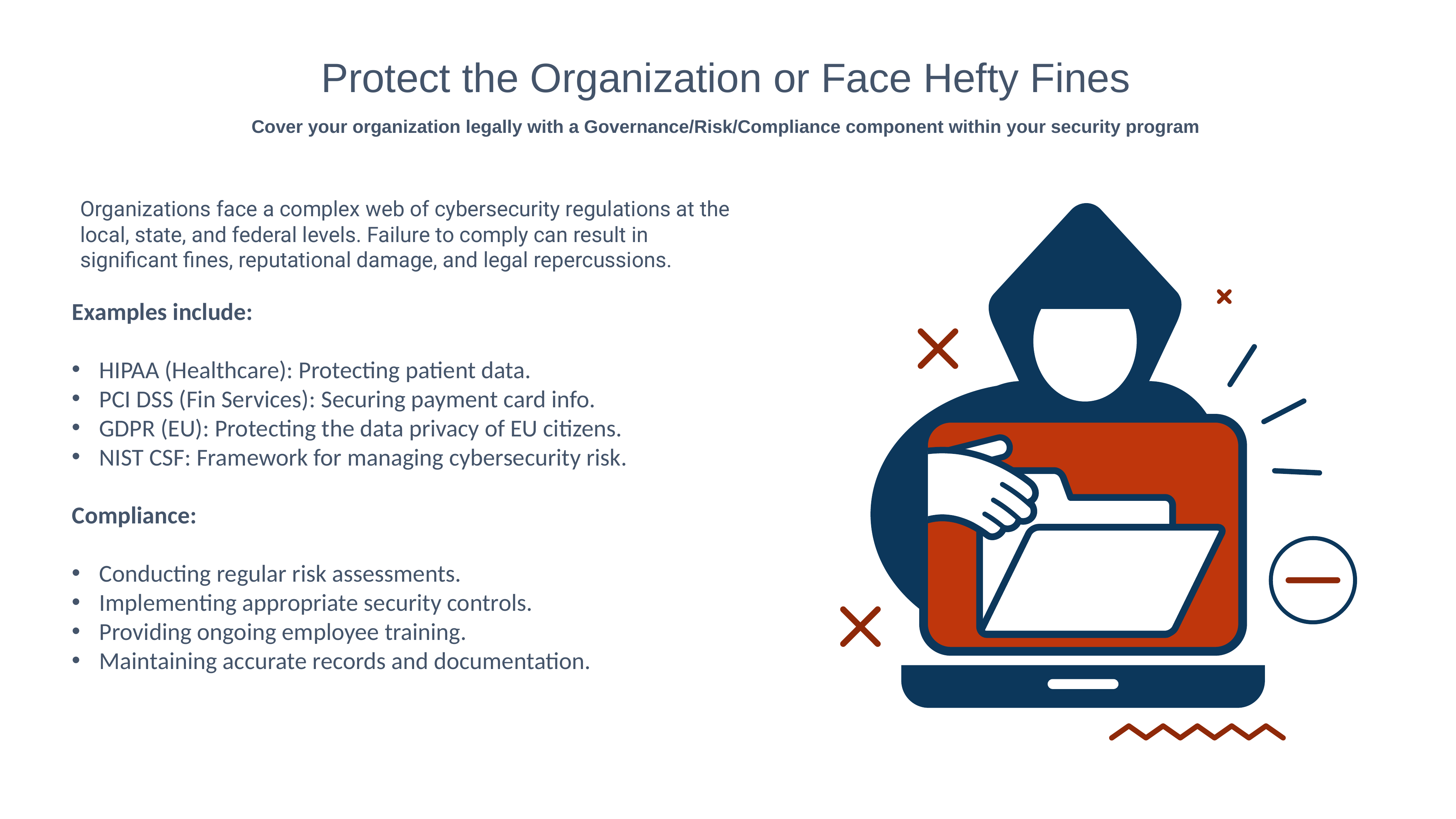

Protect the Organization or Face Hefty Fines
Cover your organization legally with a Governance/Risk/Compliance component within your security program
Organizations face a complex web of cybersecurity regulations at the local, state, and federal levels. Failure to comply can result in significant fines, reputational damage, and legal repercussions.

Examples include:

HIPAA (Healthcare): Protecting patient data.
PCI DSS (Fin Services): Securing payment card info.
GDPR (EU): Protecting the data privacy of EU citizens.
NIST CSF: Framework for managing cybersecurity risk.

Compliance:

Conducting regular risk assessments.
Implementing appropriate security controls.
Providing ongoing employee training.
Maintaining accurate records and documentation.